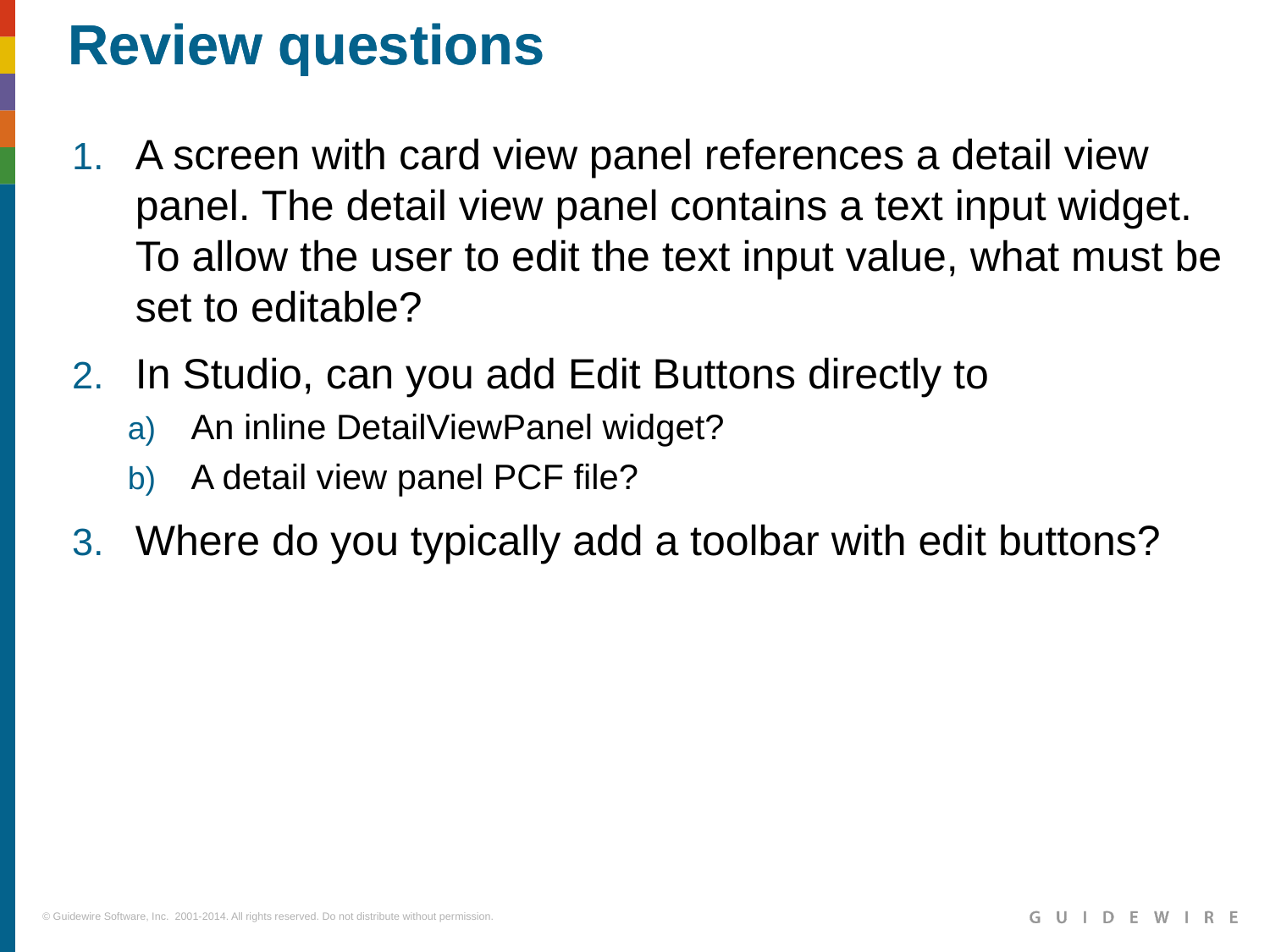

A screen with card view panel references a detail view panel. The detail view panel contains a text input widget. To allow the user to edit the text input value, what must be set to editable?
In Studio, can you add Edit Buttons directly to
An inline DetailViewPanel widget?
A detail view panel PCF file?
Where do you typically add a toolbar with edit buttons?